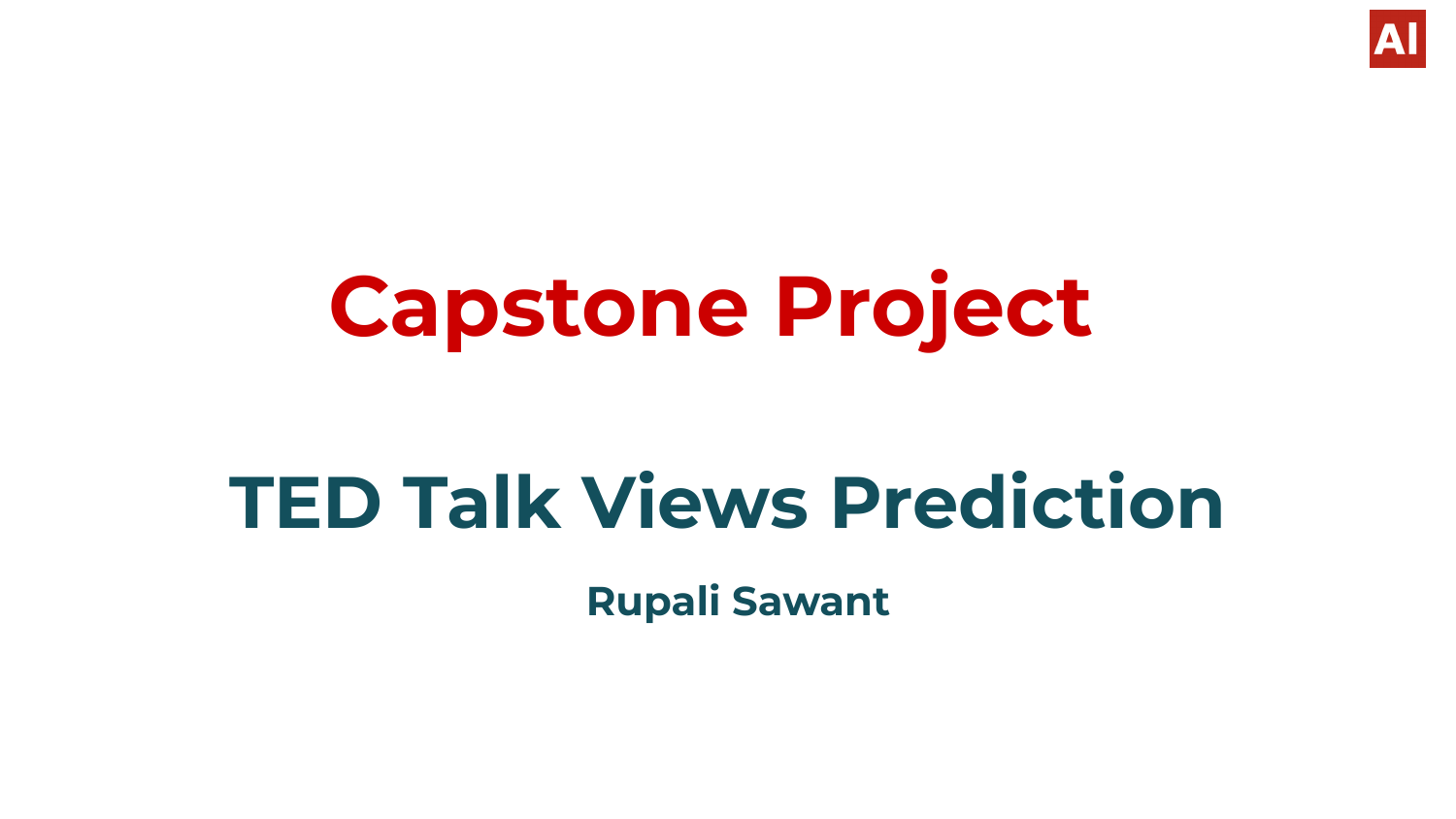

# Capstone Project
TED Talk Views Prediction
 Rupali Sawant